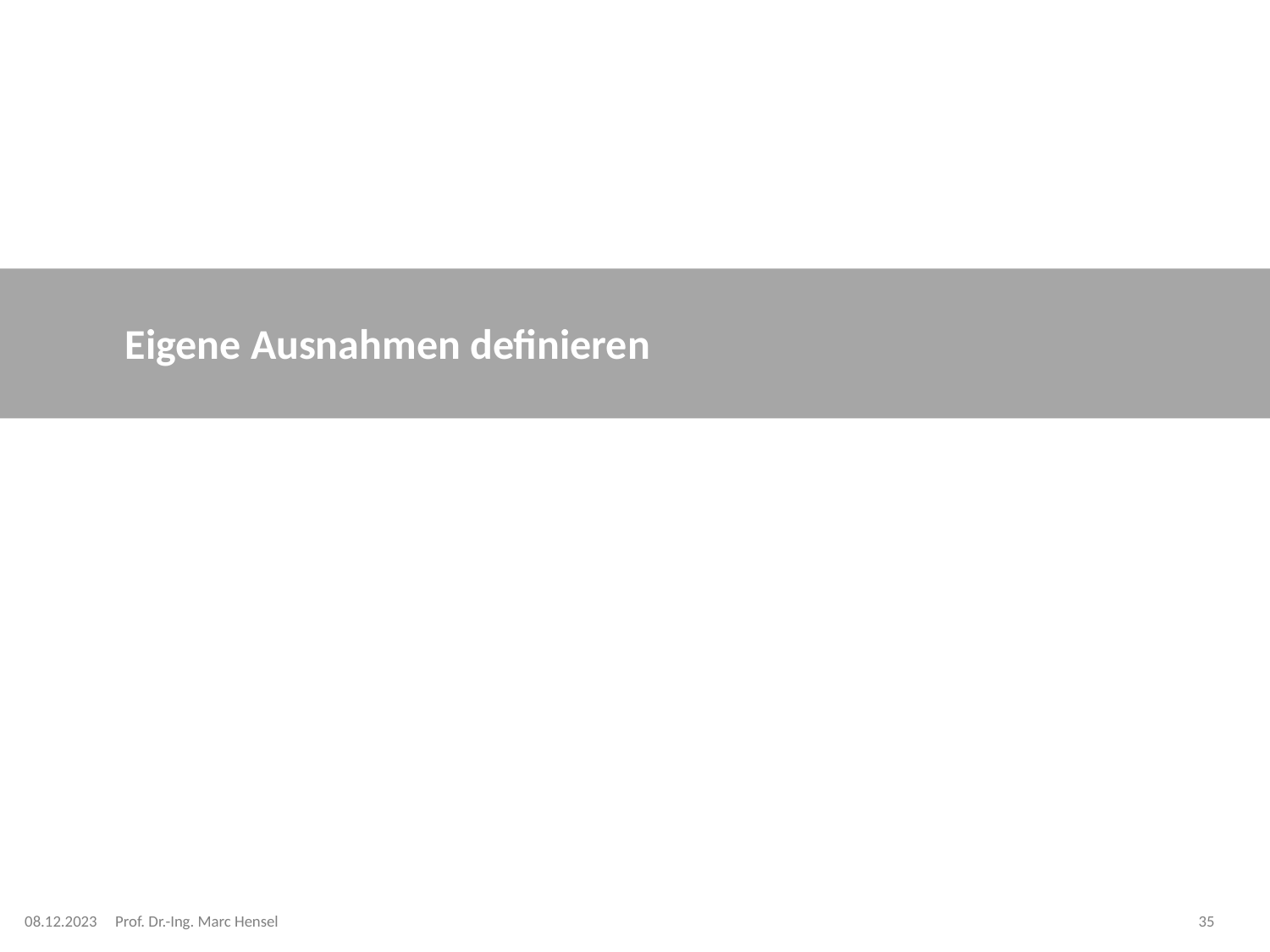

# Eigene Ausnahmen definieren

08.12.2023
Prof. Dr.-Ing. Marc Hensel
35